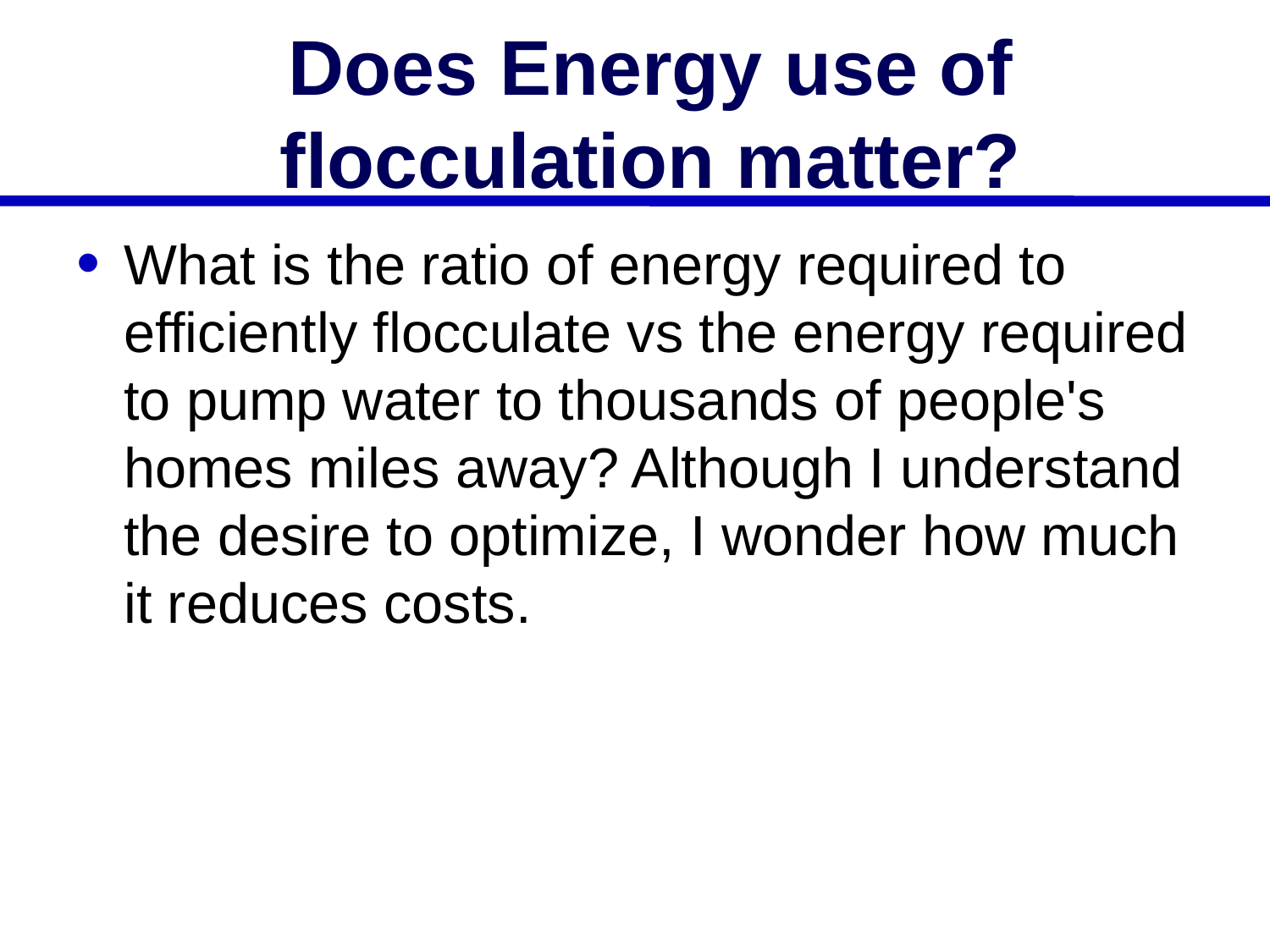

# Does Energy use of flocculation matter?
What is the ratio of energy required to efficiently flocculate vs the energy required to pump water to thousands of people's homes miles away? Although I understand the desire to optimize, I wonder how much it reduces costs.